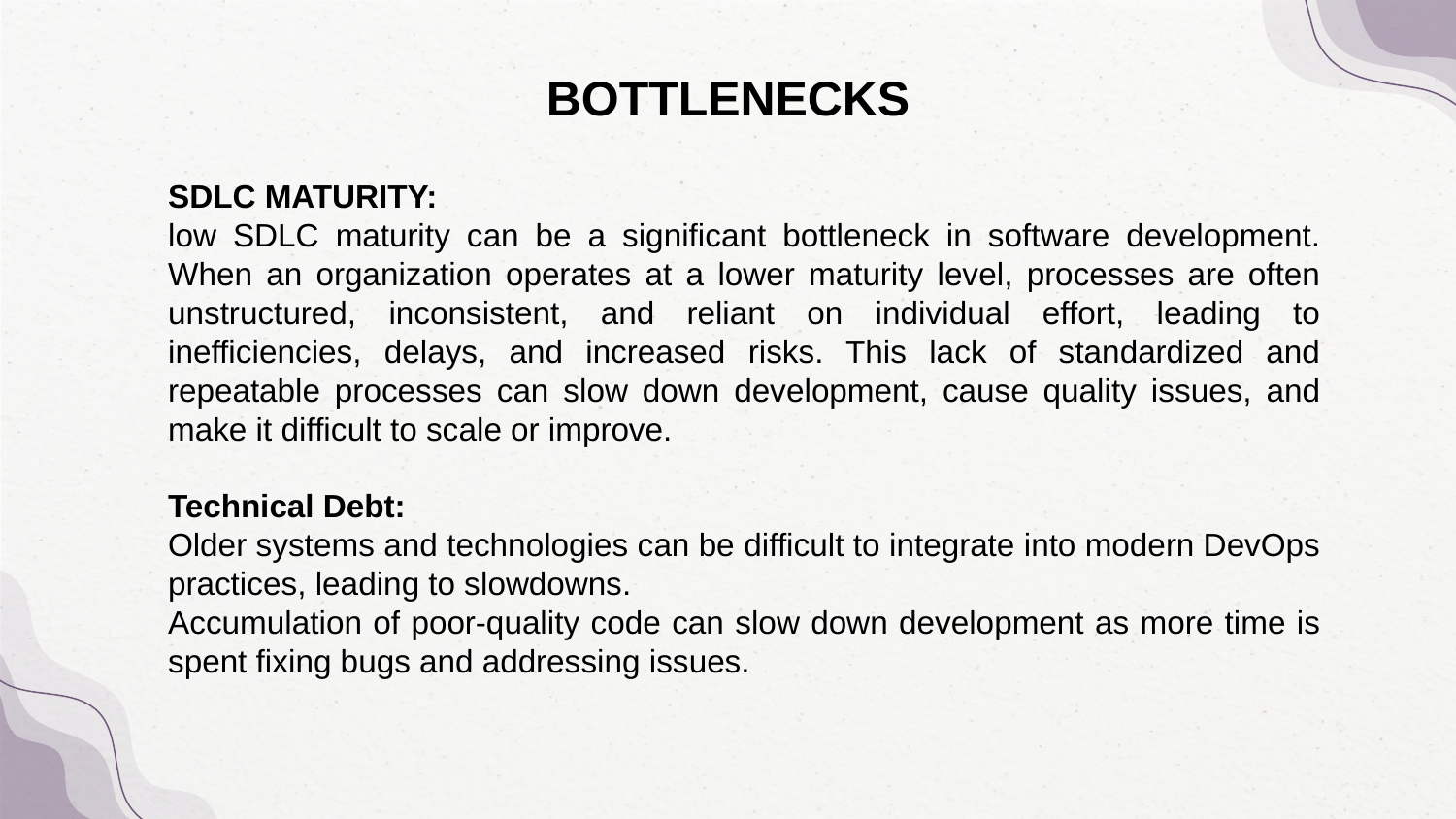

# BOTTLENECKS
SDLC MATURITY:
low SDLC maturity can be a significant bottleneck in software development. When an organization operates at a lower maturity level, processes are often unstructured, inconsistent, and reliant on individual effort, leading to inefficiencies, delays, and increased risks. This lack of standardized and repeatable processes can slow down development, cause quality issues, and make it difficult to scale or improve.

Technical Debt:
Older systems and technologies can be difficult to integrate into modern DevOps practices, leading to slowdowns.
Accumulation of poor-quality code can slow down development as more time is spent fixing bugs and addressing issues.